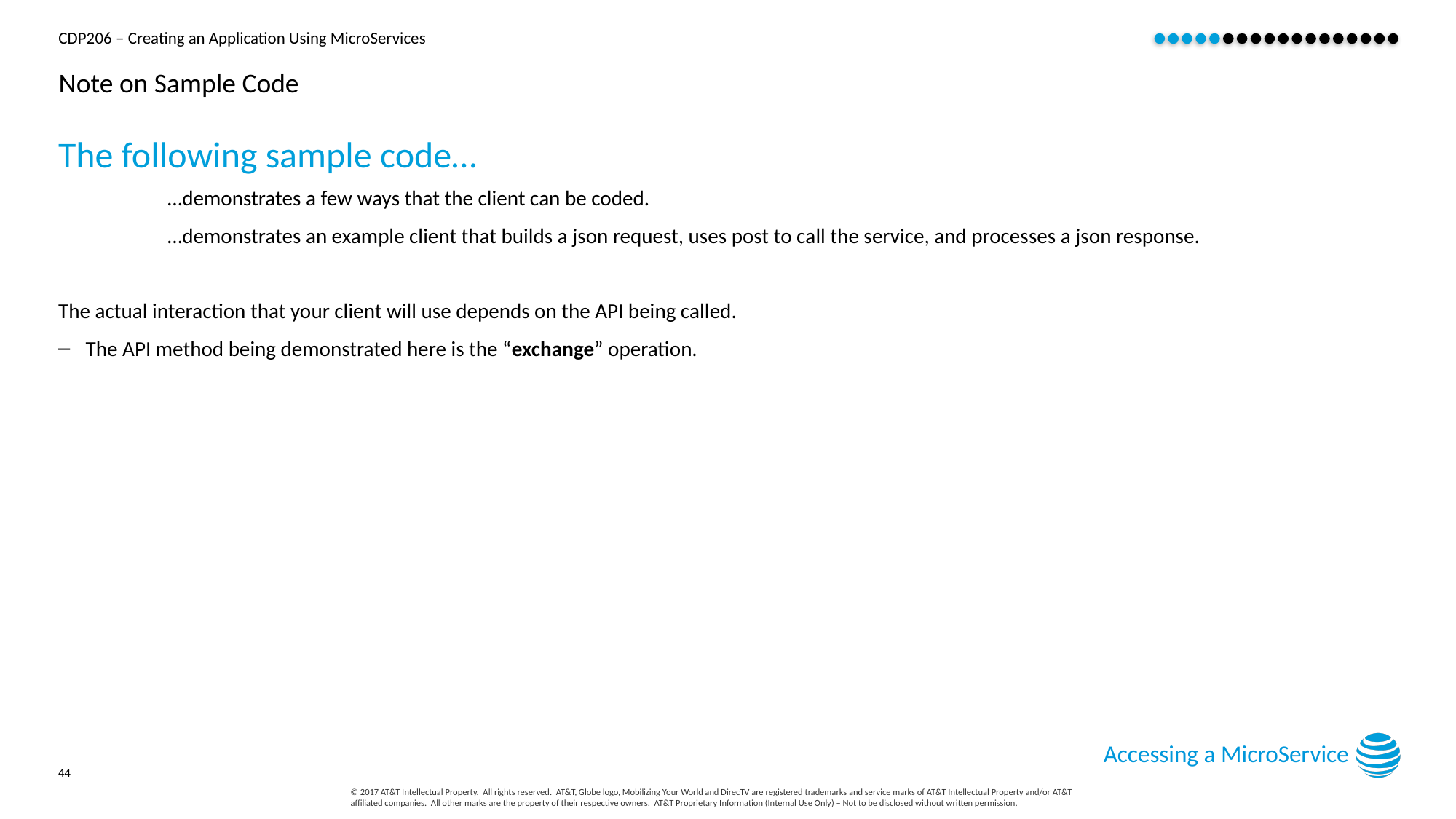

# Note on Sample Code
The following sample code…
…demonstrates a few ways that the client can be coded.
…demonstrates an example client that builds a json request, uses post to call the service, and processes a json response.

The actual interaction that your client will use depends on the API being called.
The API method being demonstrated here is the “exchange” operation.

Accessing a MicroService
44